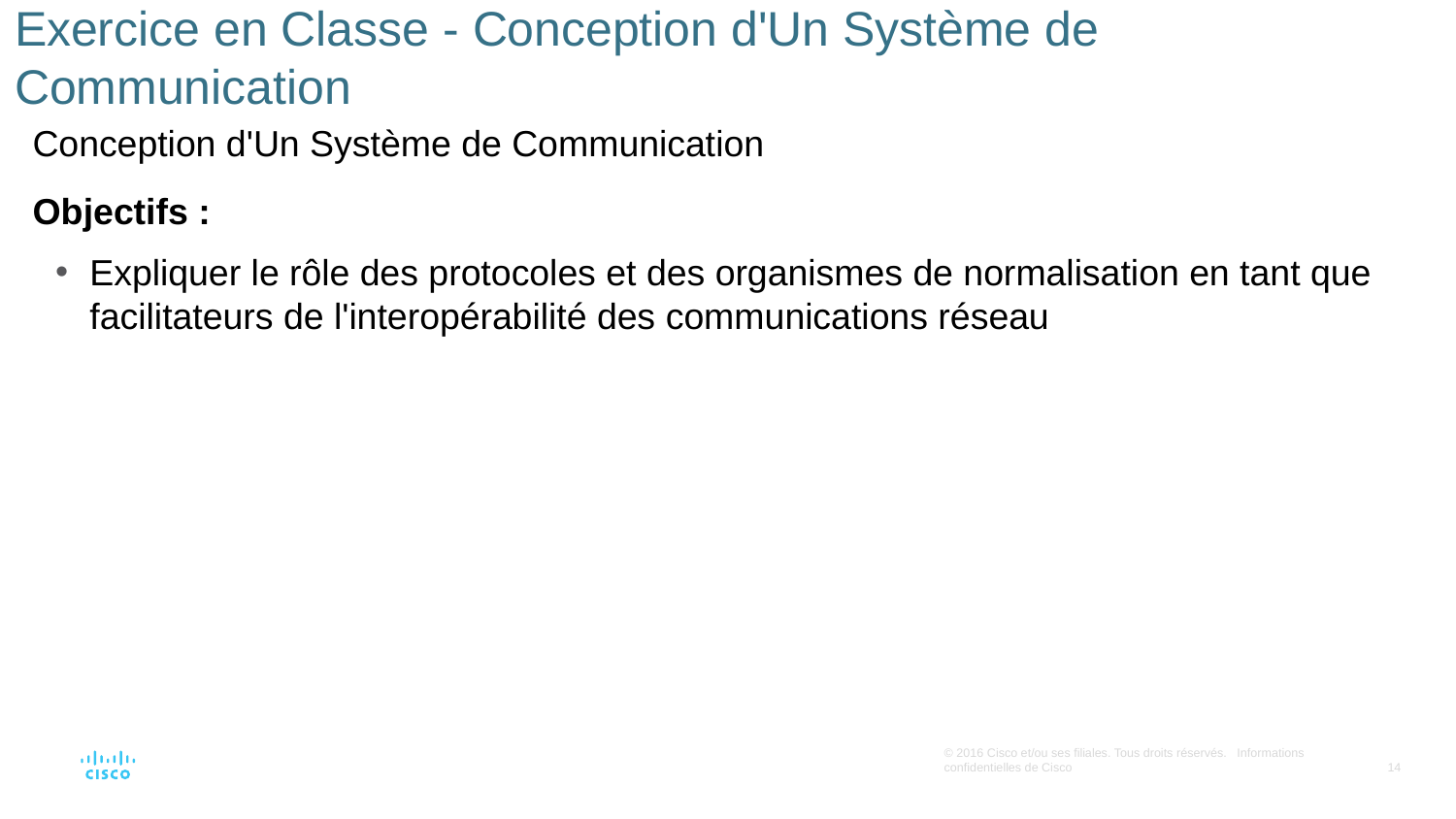

# Exercice en Classe - Conception d'Un Système de Communication
Conception d'Un Système de Communication
Objectifs :
Expliquer le rôle des protocoles et des organismes de normalisation en tant que facilitateurs de l'interopérabilité des communications réseau